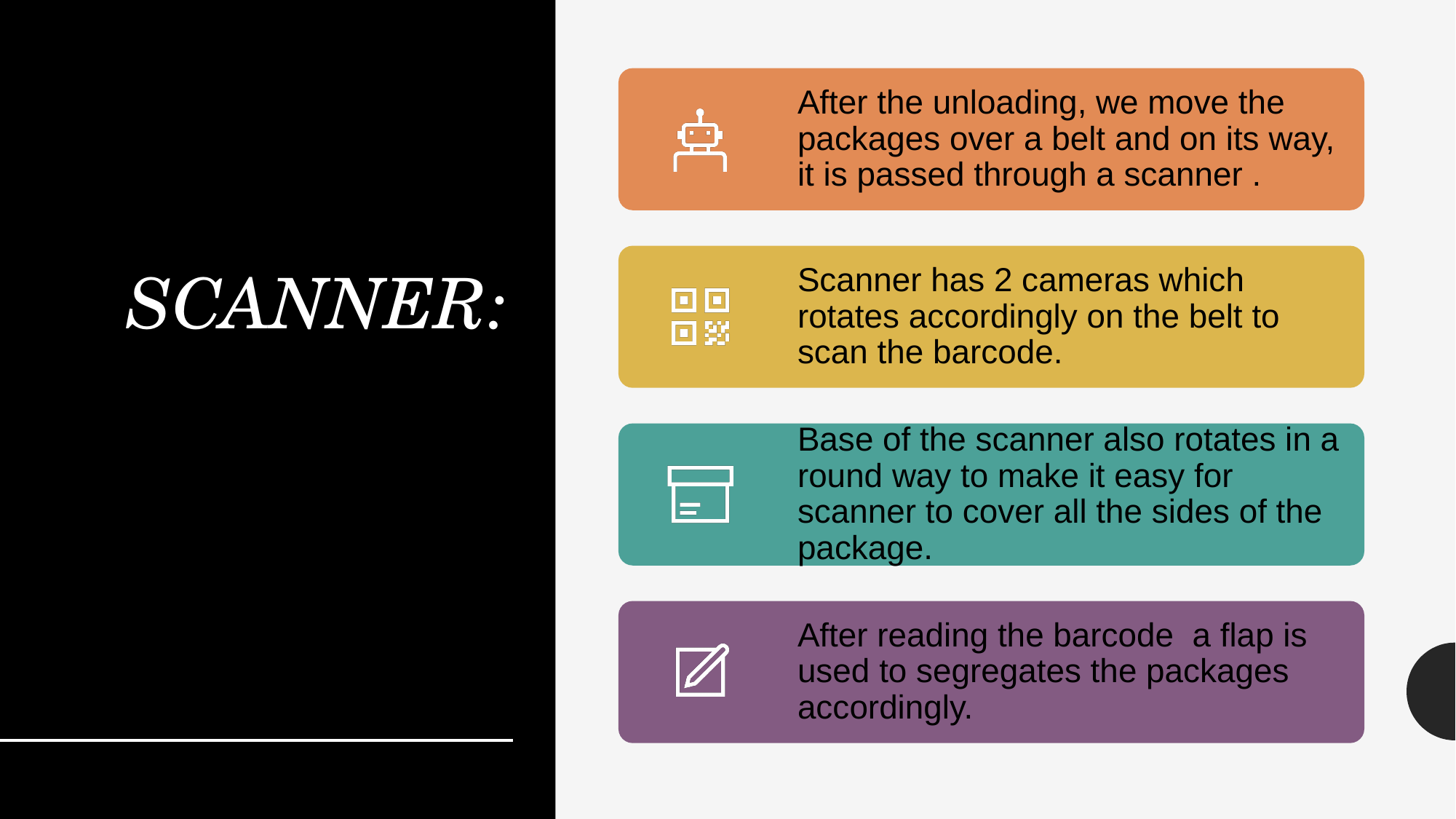

After the unloading, we move the packages over a belt and on its way, it is passed through a scanner .
Scanner has 2 cameras which rotates accordingly on the belt to scan the barcode.
Base of the scanner also rotates in a round way to make it easy for scanner to cover all the sides of the package.
After reading the barcode  a flap is used to segregates the packages accordingly.
# SCANNER: